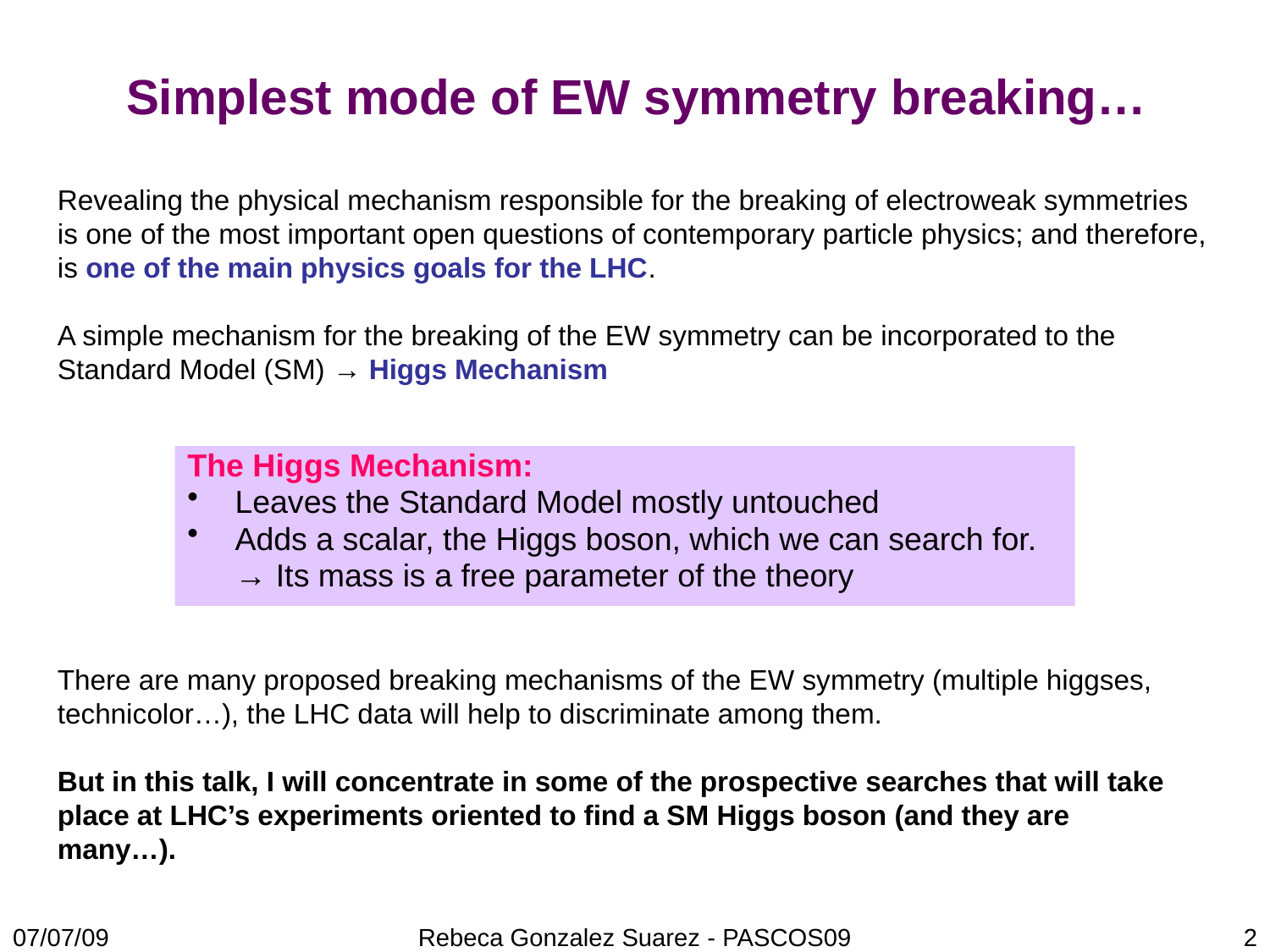

# Simplest mode of EW symmetry breaking…
Revealing the physical mechanism responsible for the breaking of electroweak symmetries is one of the most important open questions of contemporary particle physics; and therefore, is one of the main physics goals for the LHC.

A simple mechanism for the breaking of the EW symmetry can be incorporated to the Standard Model (SM) → Higgs Mechanism
The Higgs Mechanism:
Leaves the Standard Model mostly untouched
Adds a scalar, the Higgs boson, which we can search for.
	→ Its mass is a free parameter of the theory
There are many proposed breaking mechanisms of the EW symmetry (multiple higgses, technicolor…), the LHC data will help to discriminate among them.

But in this talk, I will concentrate in some of the prospective searches that will take place at LHC’s experiments oriented to find a SM Higgs boson (and they are many…).
07/07/09
Rebeca Gonzalez Suarez - PASCOS09
2